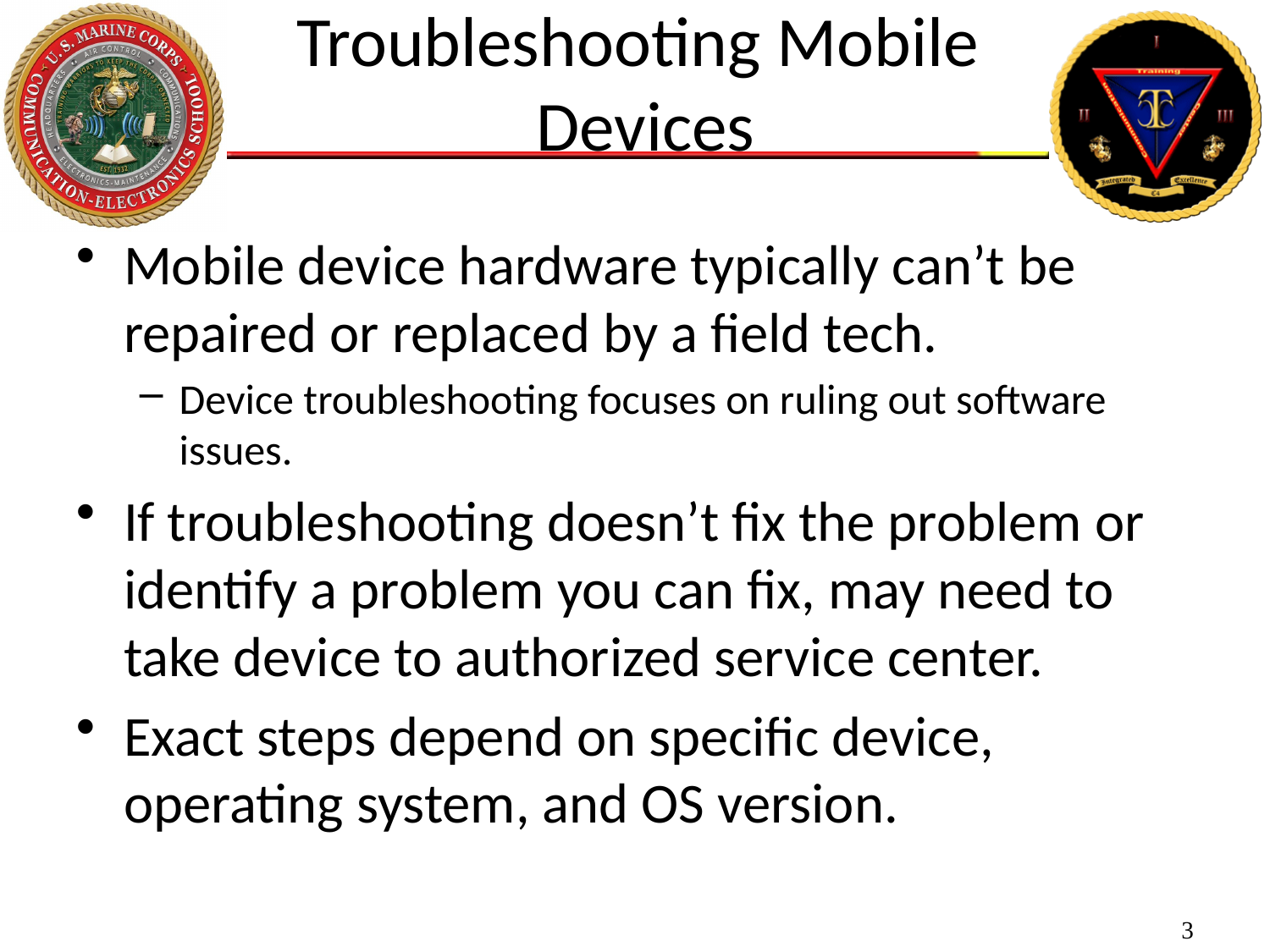

# Troubleshooting Mobile Devices
Mobile device hardware typically can’t be repaired or replaced by a field tech.
Device troubleshooting focuses on ruling out software issues.
If troubleshooting doesn’t fix the problem or identify a problem you can fix, may need to take device to authorized service center.
Exact steps depend on specific device, operating system, and OS version.